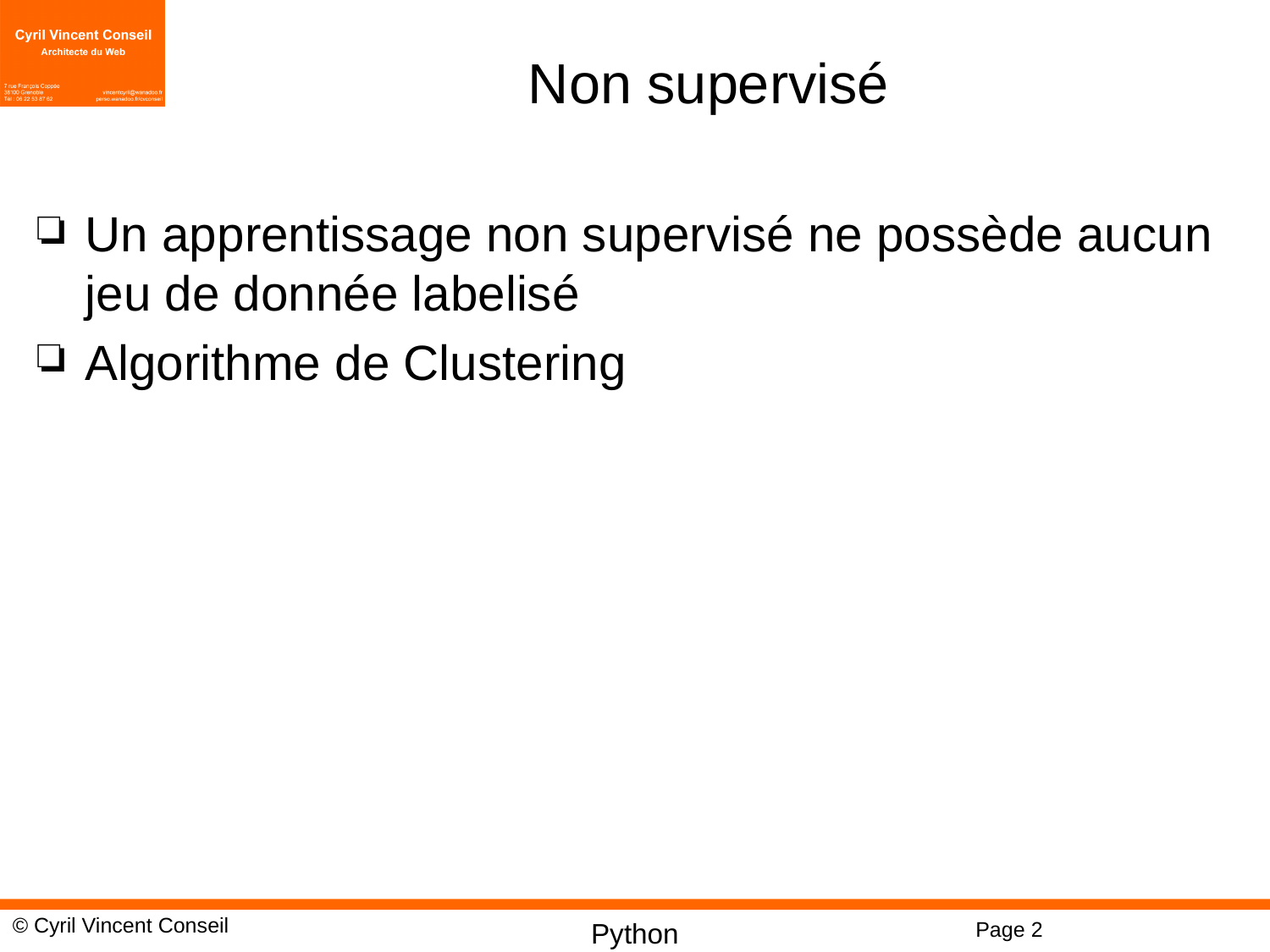

# Non supervisé
Un apprentissage non supervisé ne possède aucun jeu de donnée labelisé
Algorithme de Clustering